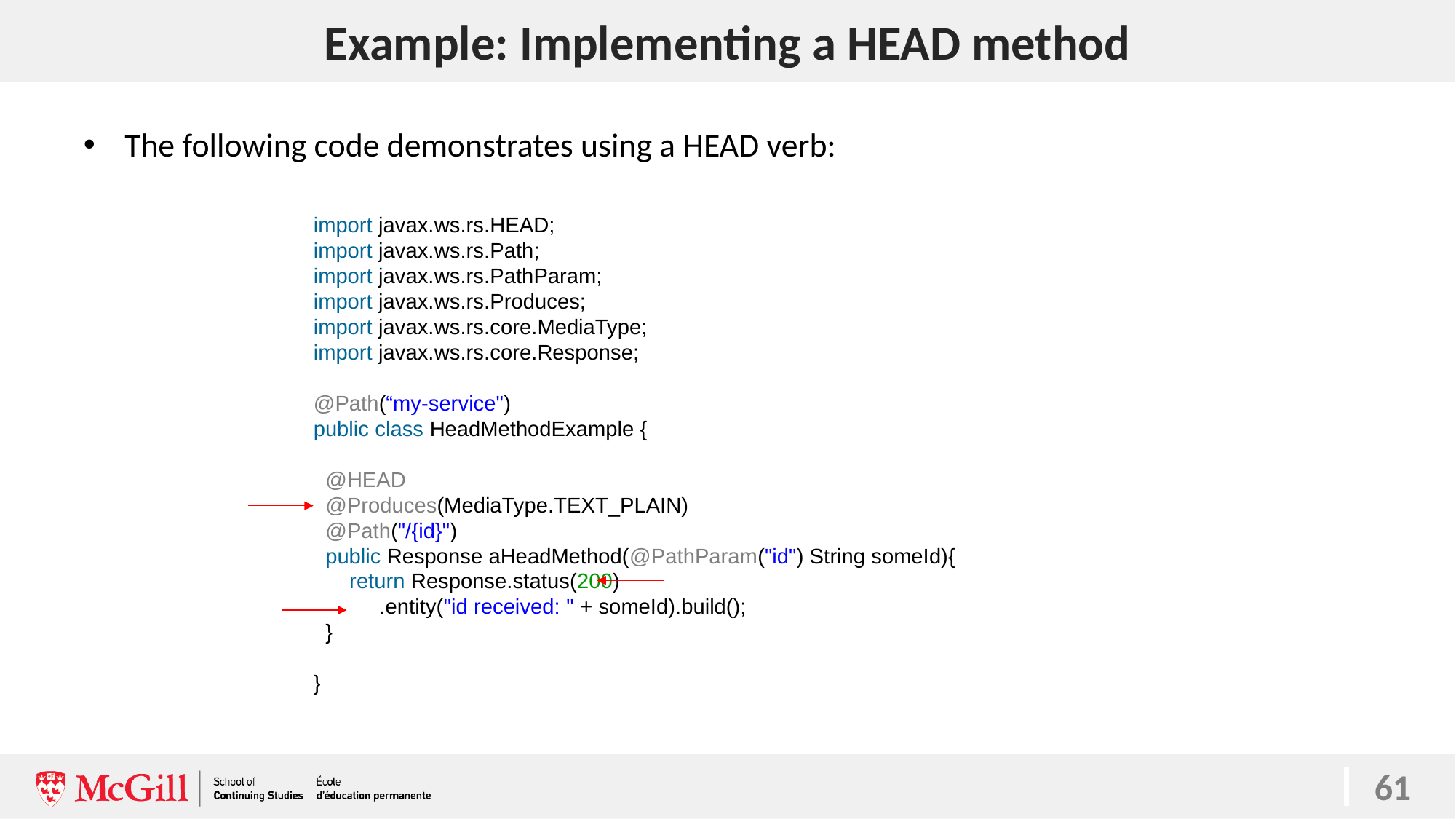

# Example: Implementing a HEAD method
61
The following code demonstrates using a HEAD verb:
import javax.ws.rs.HEAD;
import javax.ws.rs.Path;
import javax.ws.rs.PathParam;
import javax.ws.rs.Produces;
import javax.ws.rs.core.MediaType;
import javax.ws.rs.core.Response;

@Path(“my-service")
public class HeadMethodExample {

  @HEAD
  @Produces(MediaType.TEXT_PLAIN)
  @Path("/{id}")
  public Response aHeadMethod(@PathParam("id") String someId){
      return Response.status(200)
           .entity("id received: " + someId).build();
  }

}